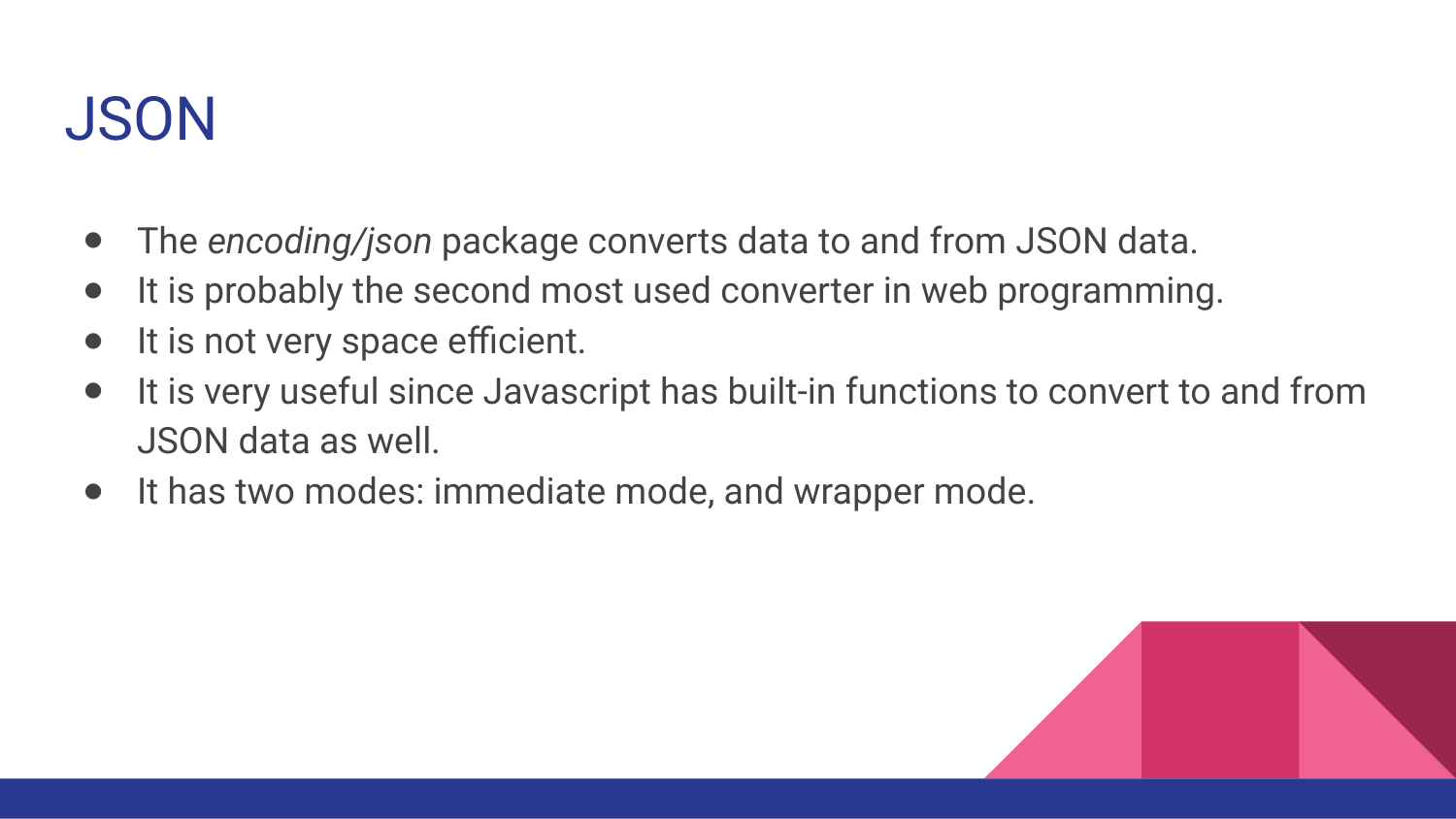

# JSON
The encoding/json package converts data to and from JSON data.
It is probably the second most used converter in web programming.
It is not very space efficient.
It is very useful since Javascript has built-in functions to convert to and from JSON data as well.
It has two modes: immediate mode, and wrapper mode.